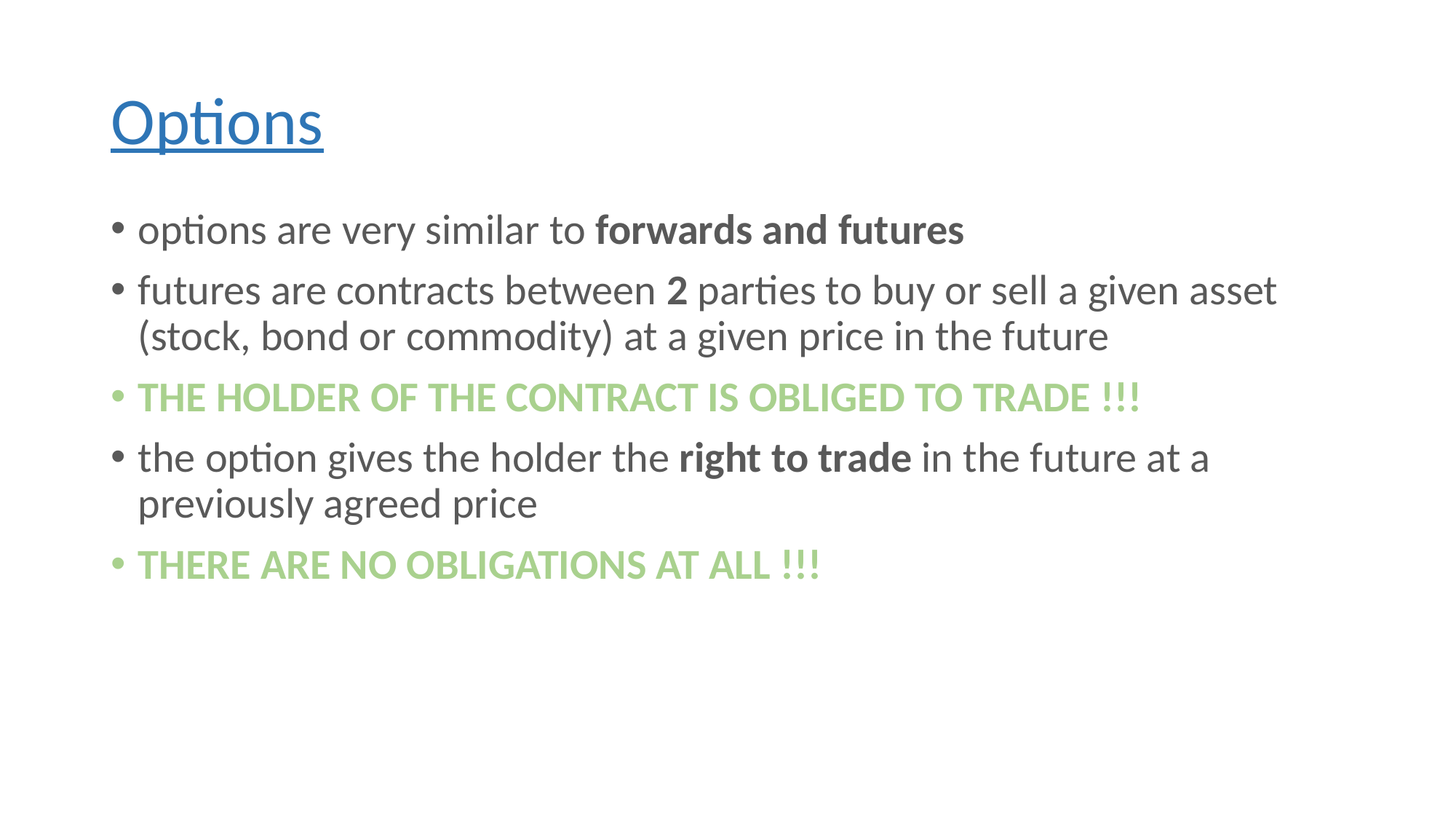

# Options
options are very similar to forwards and futures
futures are contracts between 2 parties to buy or sell a given asset (stock, bond or commodity) at a given price in the future
THE HOLDER OF THE CONTRACT IS OBLIGED TO TRADE !!!
the option gives the holder the right to trade in the future at a previously agreed price
THERE ARE NO OBLIGATIONS AT ALL !!!